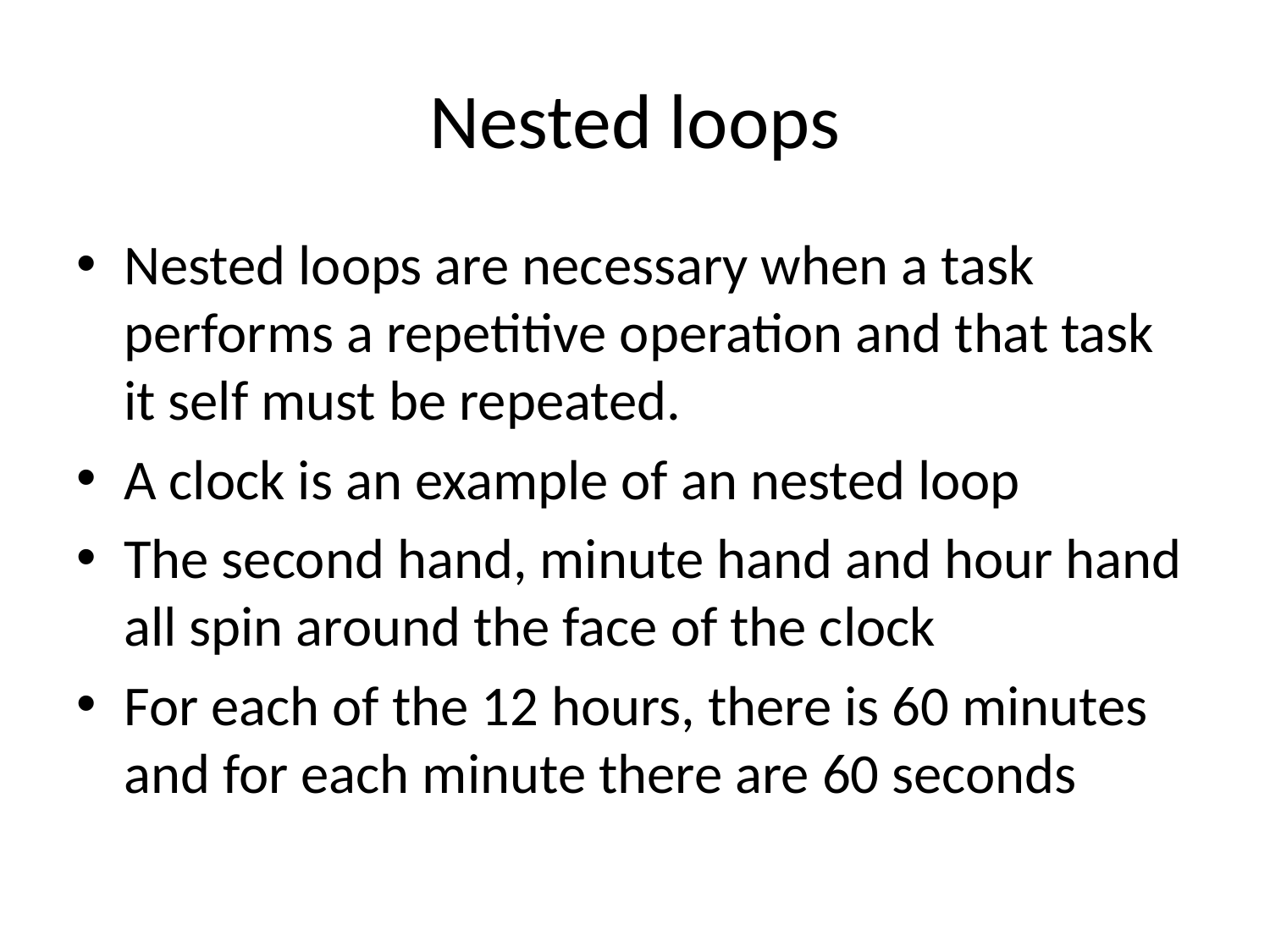

# Nested loops
Nested loops are necessary when a task performs a repetitive operation and that task it self must be repeated.
A clock is an example of an nested loop
The second hand, minute hand and hour hand all spin around the face of the clock
For each of the 12 hours, there is 60 minutes and for each minute there are 60 seconds